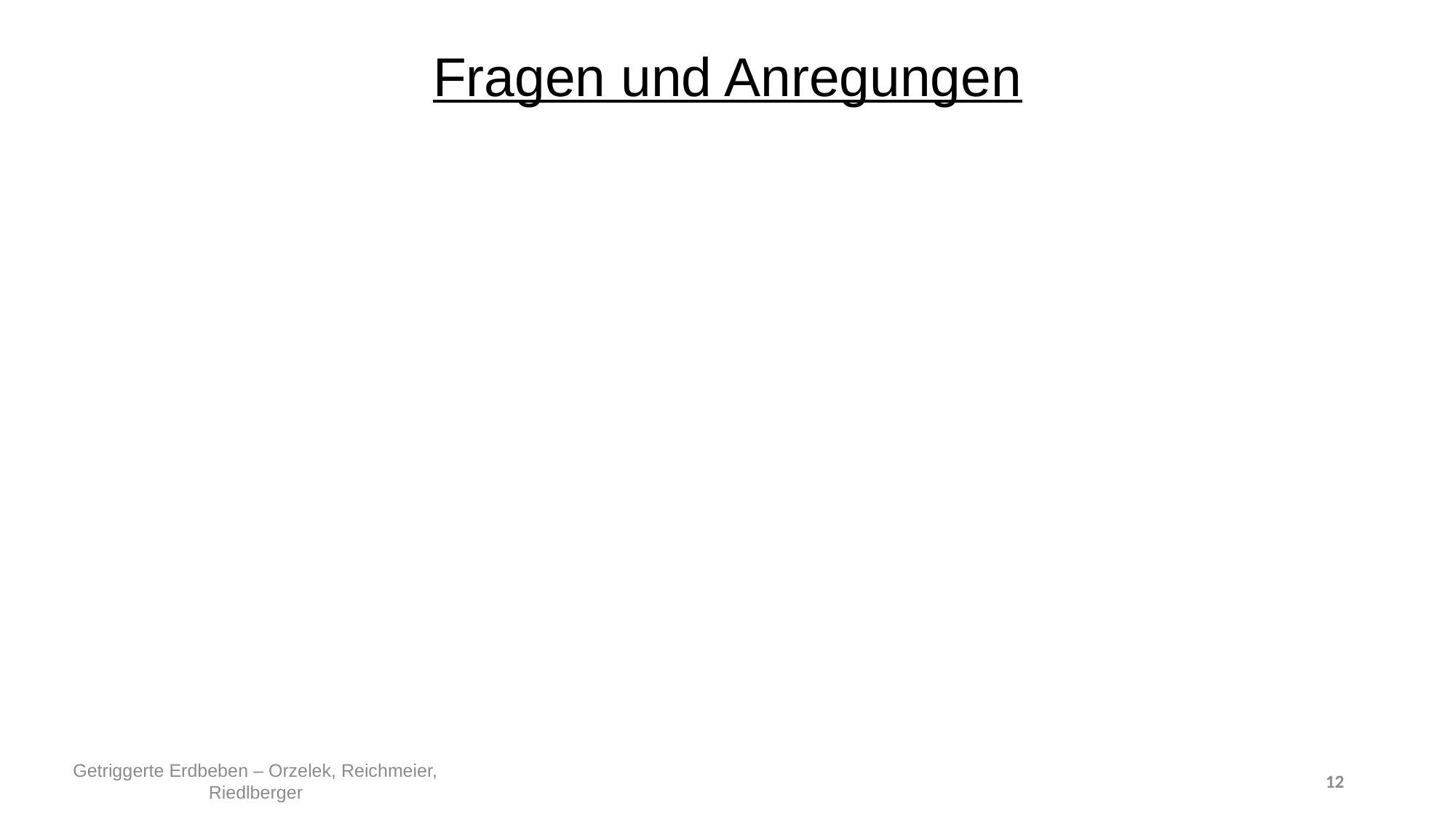

Fragen und Anregungen

Getriggerte Erdbeben – Orzelek, Reichmeier, Riedlberger
12